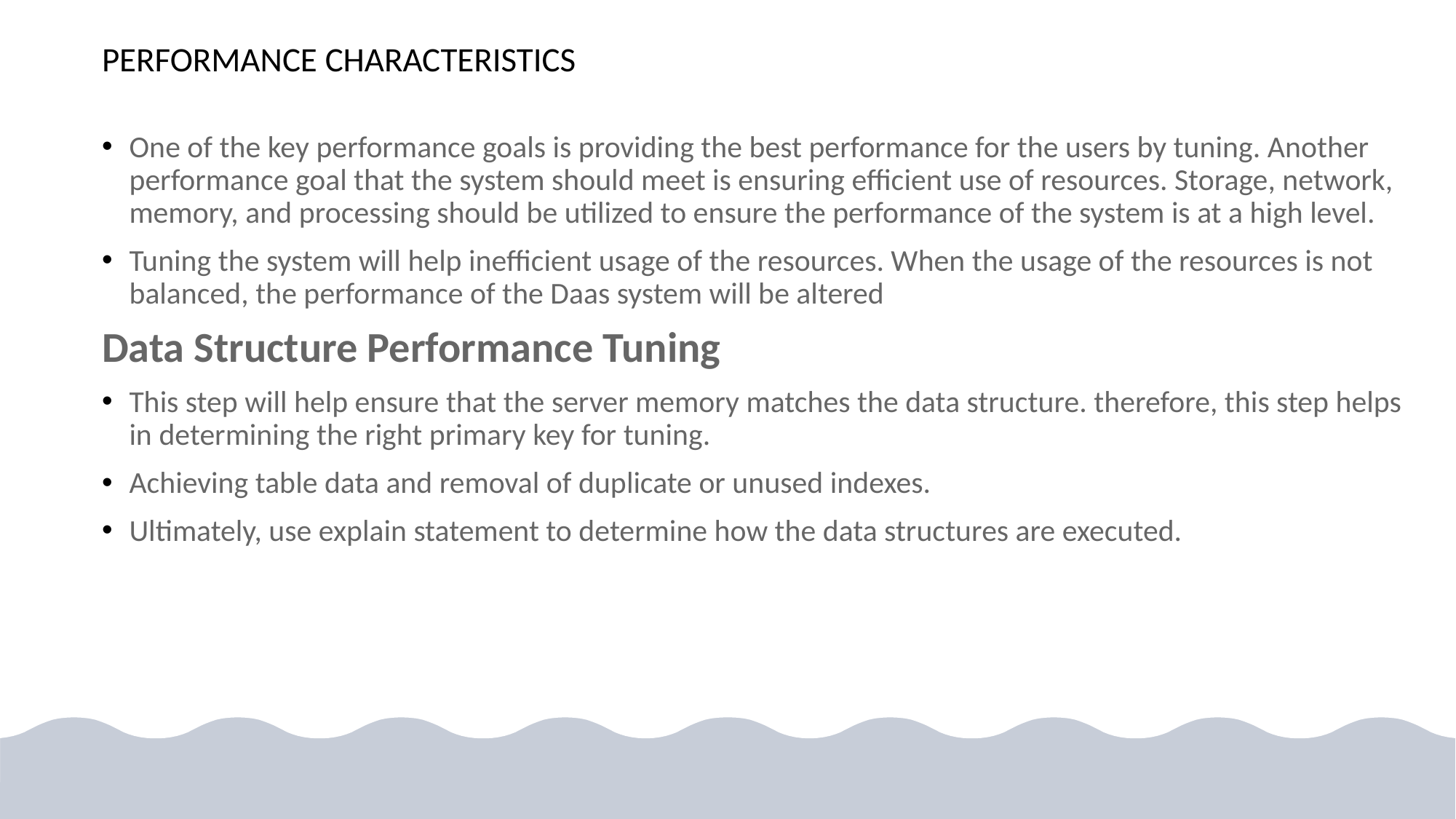

# PERFORMANCE CHARACTERISTICS
One of the key performance goals is providing the best performance for the users by tuning. Another performance goal that the system should meet is ensuring efficient use of resources. Storage, network, memory, and processing should be utilized to ensure the performance of the system is at a high level.
Tuning the system will help inefficient usage of the resources. When the usage of the resources is not balanced, the performance of the Daas system will be altered
Data Structure Performance Tuning
This step will help ensure that the server memory matches the data structure. therefore, this step helps in determining the right primary key for tuning.
Achieving table data and removal of duplicate or unused indexes.
Ultimately, use explain statement to determine how the data structures are executed.